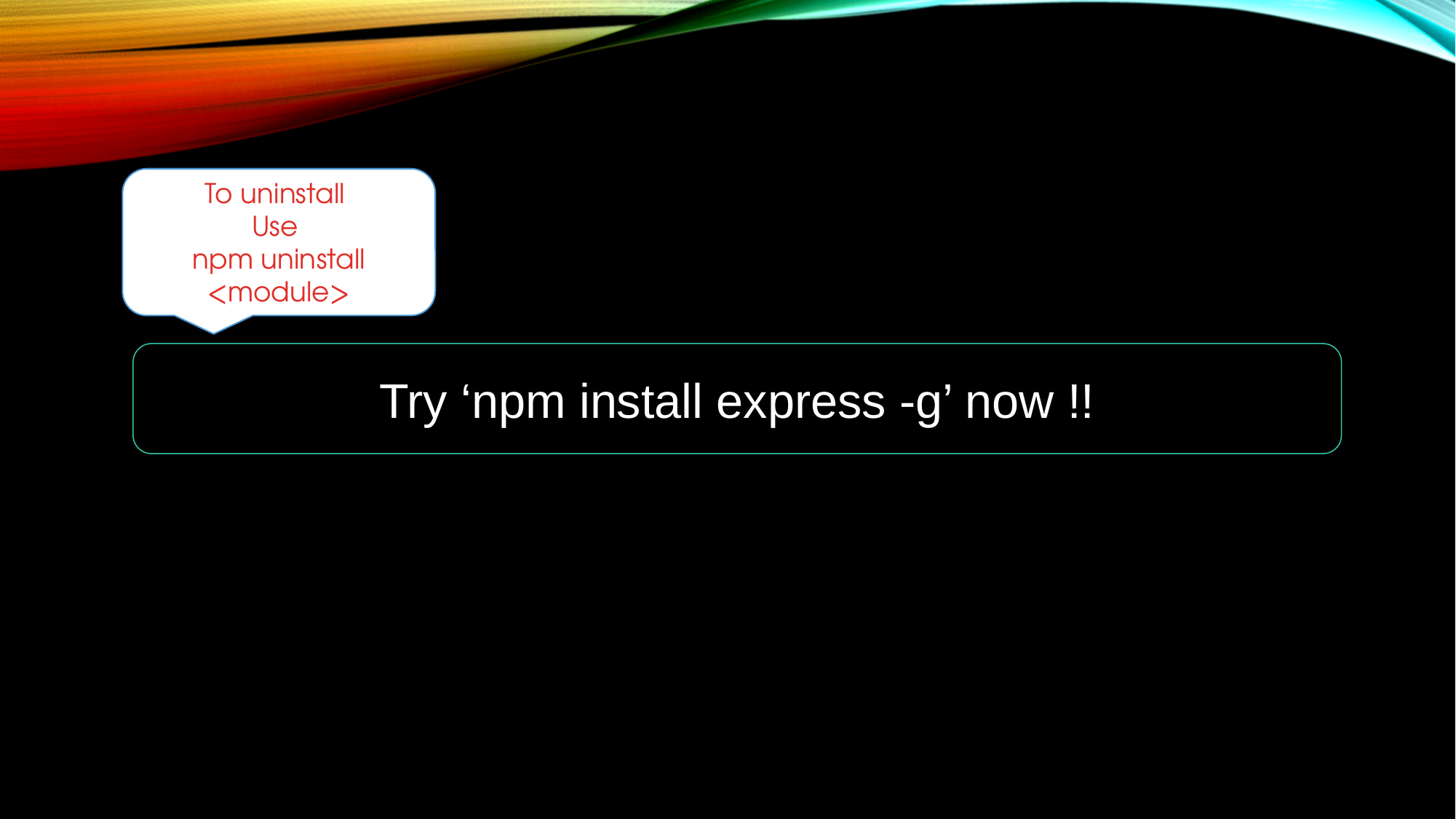

To uninstall
Use
npm uninstall <module>
Try ‘npm install express -g’ now !!